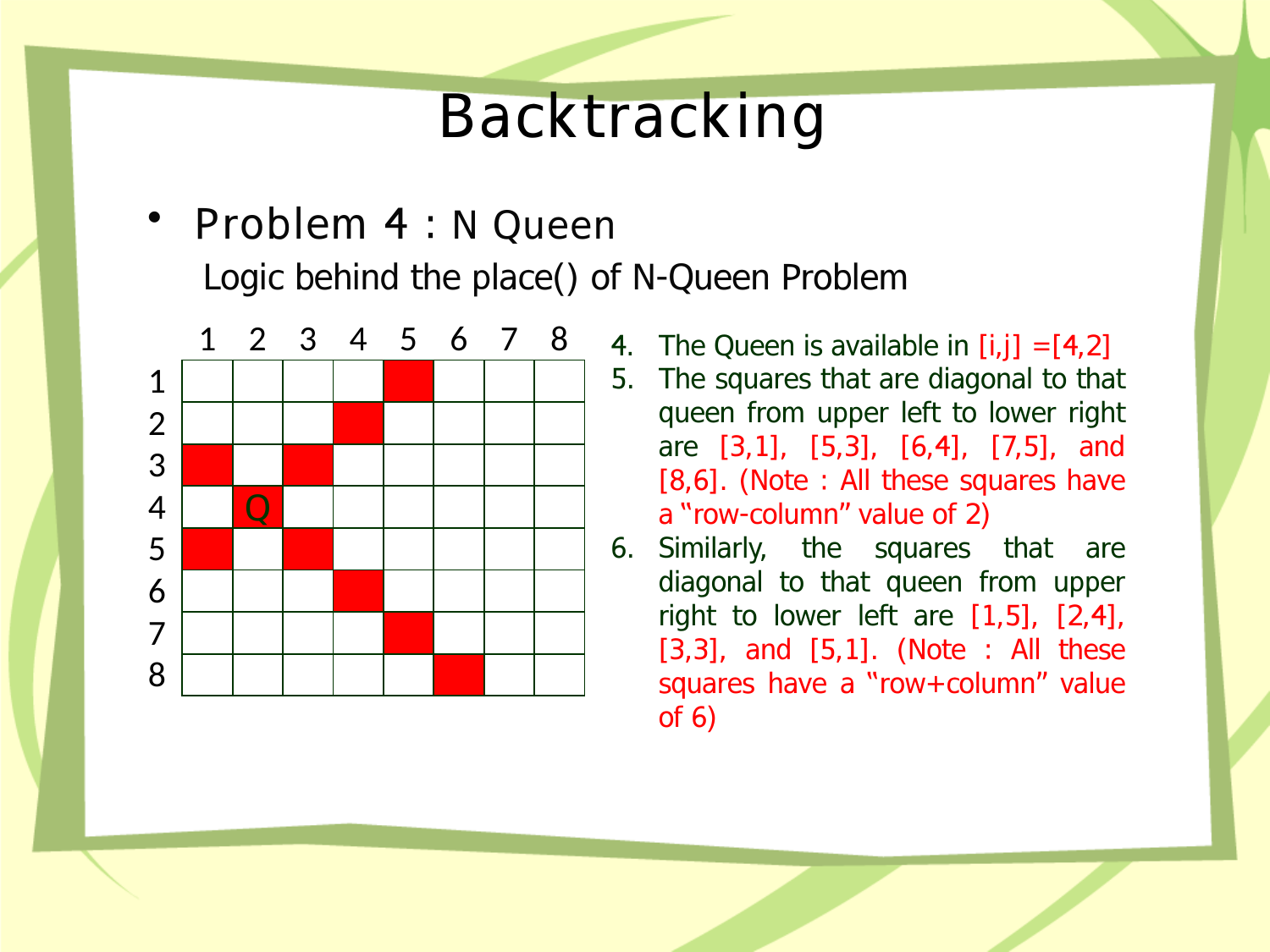

# Backtracking
Problem 4 : N Queen
Logic behind the place() of N-Queen Problem

|  | 1 | 2 | 3 | 4 | 5 | 6 | 7 | 8 |
| --- | --- | --- | --- | --- | --- | --- | --- | --- |
| 1 |  |  |  |  |  |  |  |  |
| 2 |  |  |  |  |  |  |  |  |
| 3 |  |  |  |  |  |  |  |  |
| 4 |  | Q |  |  |  |  |  |  |
| 5 |  |  |  |  |  |  |  |  |
| 6 |  |  |  |  |  |  |  |  |
| 7 |  |  |  |  |  |  |  |  |
| 8 |  |  |  |  |  |  |  |  |
The Queen is available in [i,j] =[4,2]
The squares that are diagonal to that queen from upper left to lower right are [3,1], [5,3], [6,4], [7,5], and [8,6]. (Note : All these squares have a “row-column” value of 2)
Similarly, the squares that are diagonal to that queen from upper right to lower left are [1,5], [2,4], [3,3], and [5,1]. (Note : All these squares have a “row+column” value of 6)